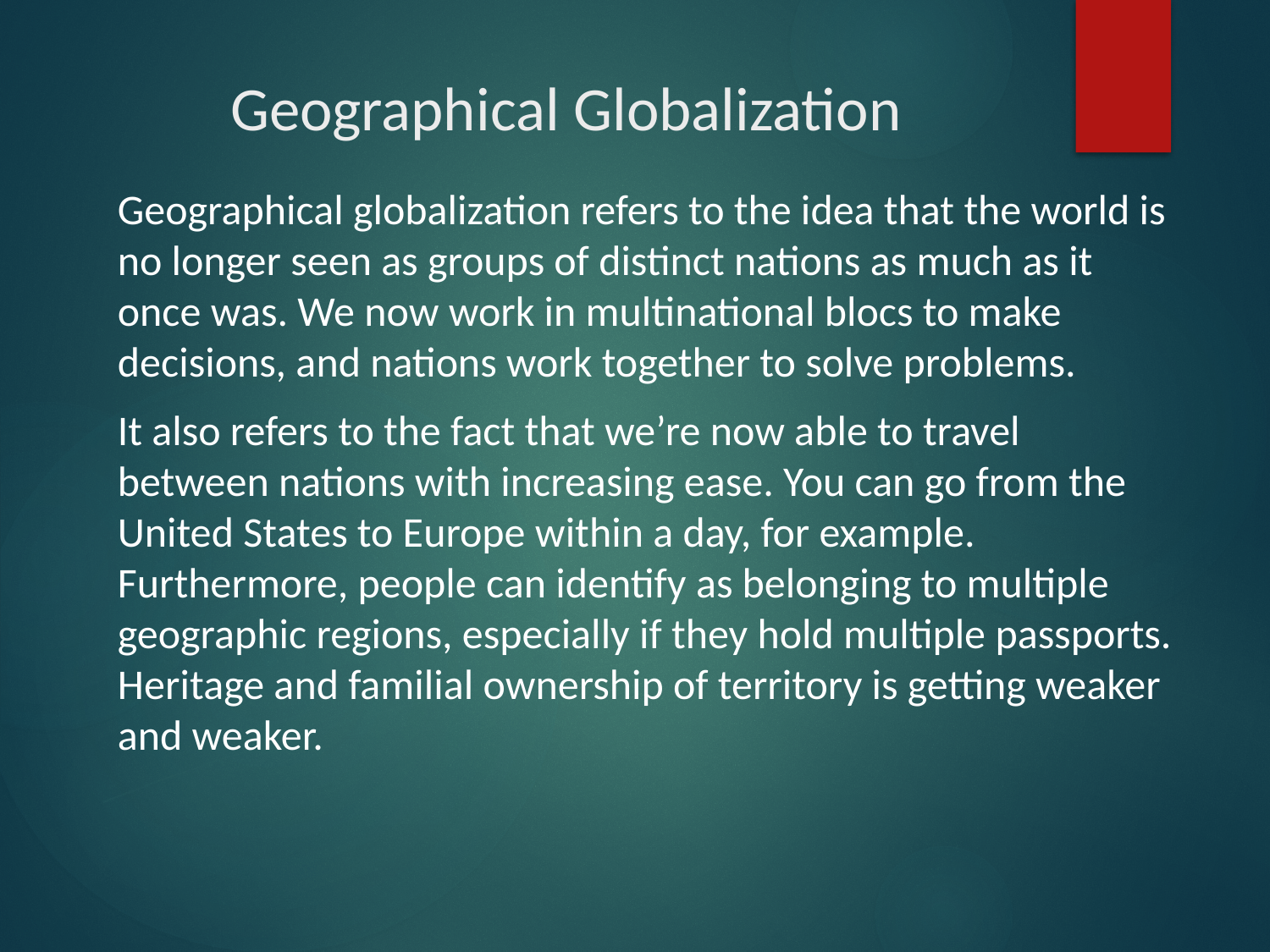

# Geographical Globalization
Geographical globalization refers to the idea that the world is no longer seen as groups of distinct nations as much as it once was. We now work in multinational blocs to make decisions, and nations work together to solve problems.
It also refers to the fact that we’re now able to travel between nations with increasing ease. You can go from the United States to Europe within a day, for example. Furthermore, people can identify as belonging to multiple geographic regions, especially if they hold multiple passports. Heritage and familial ownership of territory is getting weaker and weaker.